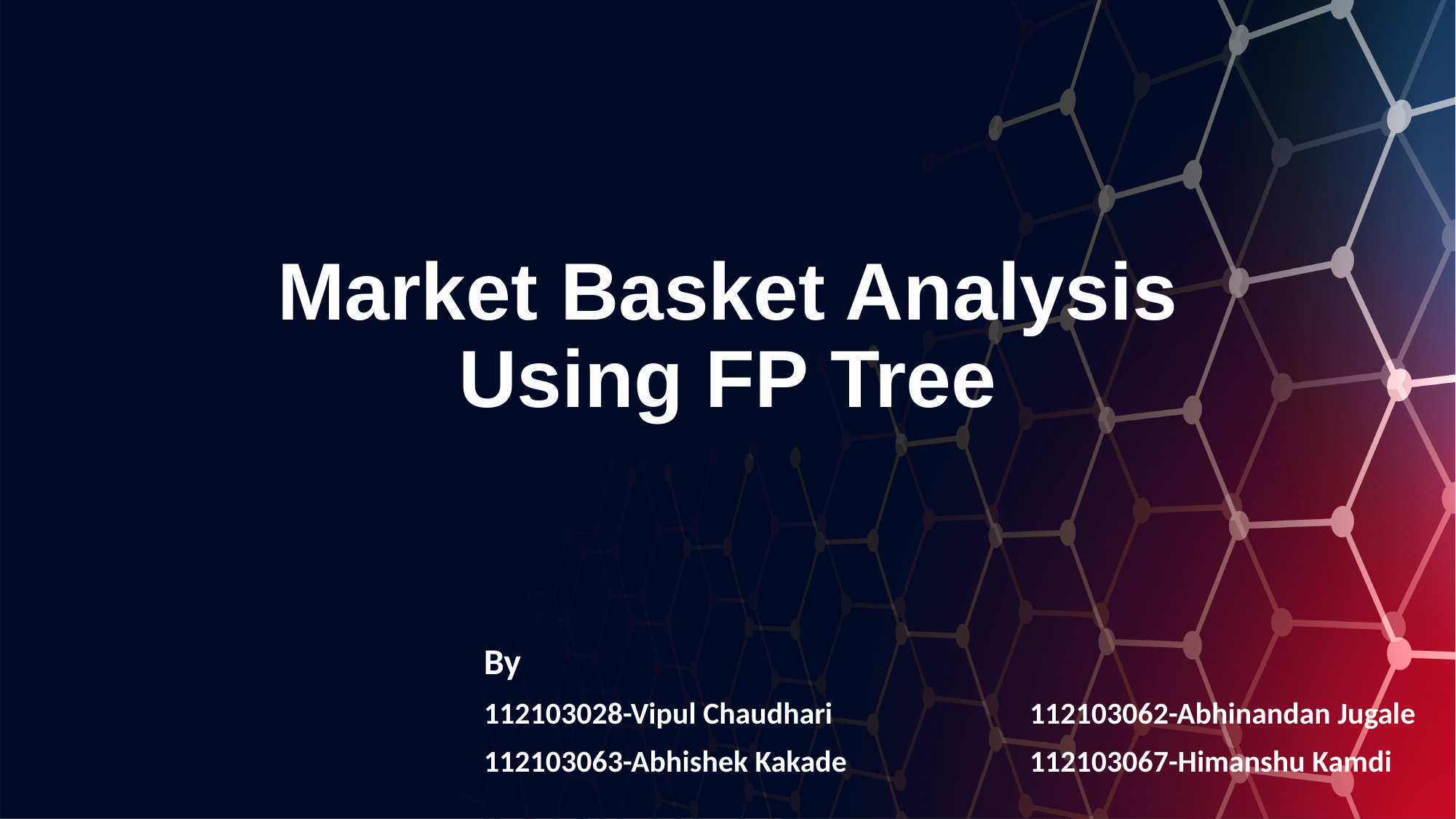

# Market Basket Analysis Using FP Tree
By
112103028-Vipul Chaudhari     		112103062-Abhinandan Jugale
112103063-Abhishek Kakade     		112103067-Himanshu Kamdi